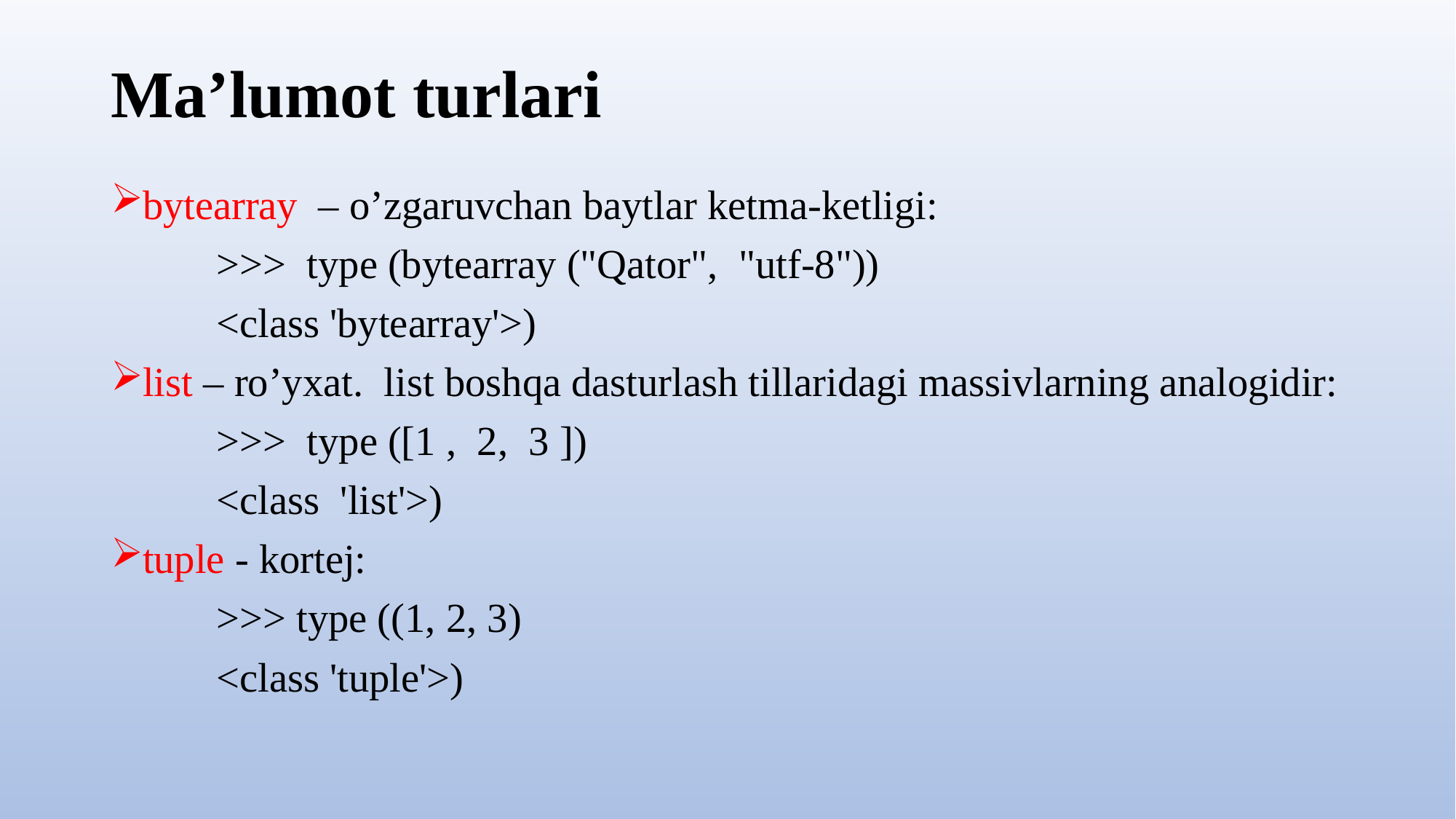

# Ma’lumot turlari
bytearray  – o’zgaruvchan baytlar ketma-ketligi:
	>>>  type (bytearray ("Qator",  "utf-8"))
	<class 'bytearray'>)
list – ro’yxat.  list boshqa dasturlash tillaridagi massivlarning analogidir:
	>>>  type ([1 ,  2,  3 ])
	<class  'list'>)
tuple - kortej:
	>>> type ((1, 2, 3)
	<class 'tuple'>)